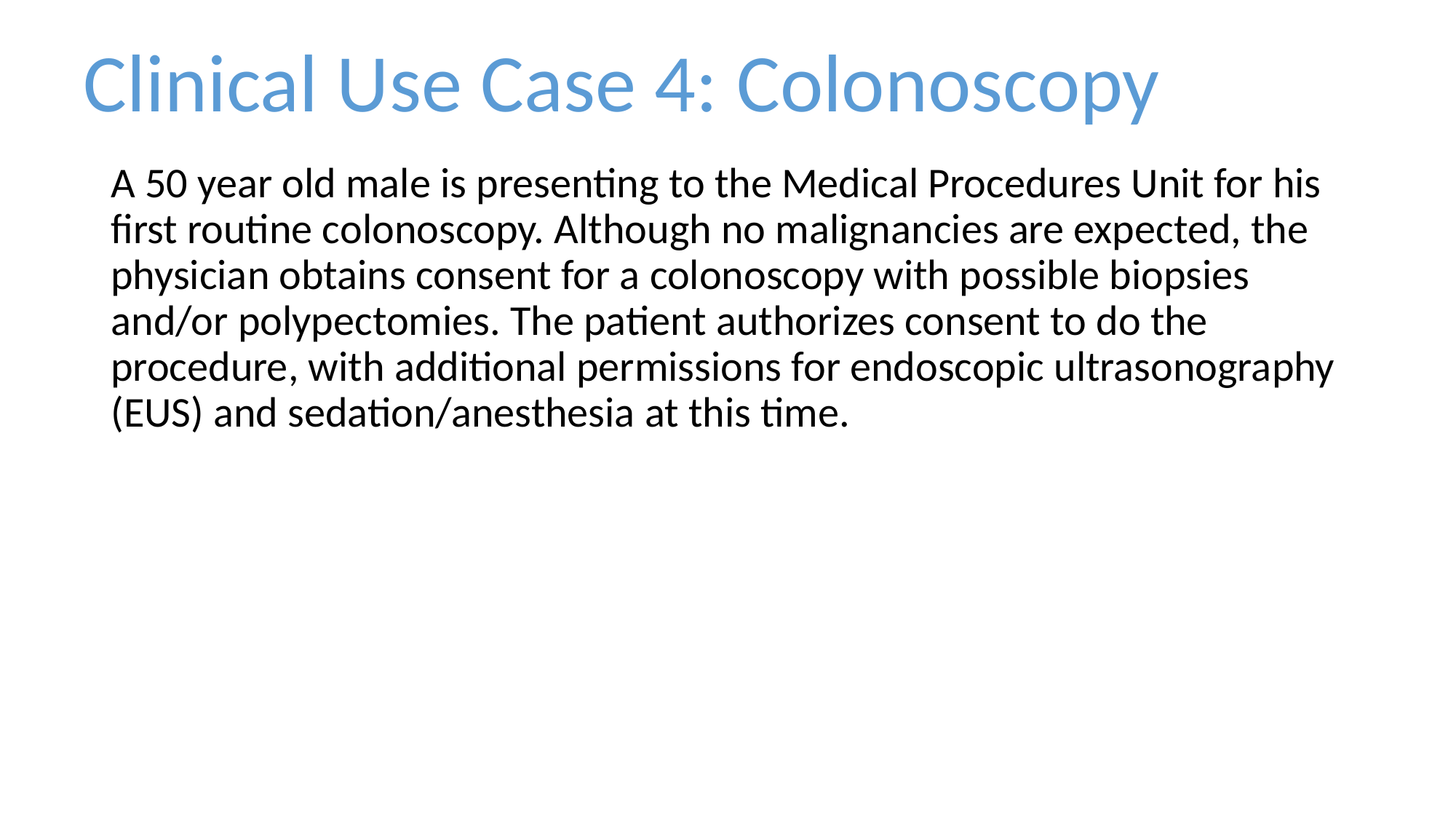

Clinical Use Case 4: Colonoscopy
A 50 year old male is presenting to the Medical Procedures Unit for his first routine colonoscopy. Although no malignancies are expected, the physician obtains consent for a colonoscopy with possible biopsies and/or polypectomies. The patient authorizes consent to do the procedure, with additional permissions for endoscopic ultrasonography (EUS) and sedation/anesthesia at this time.